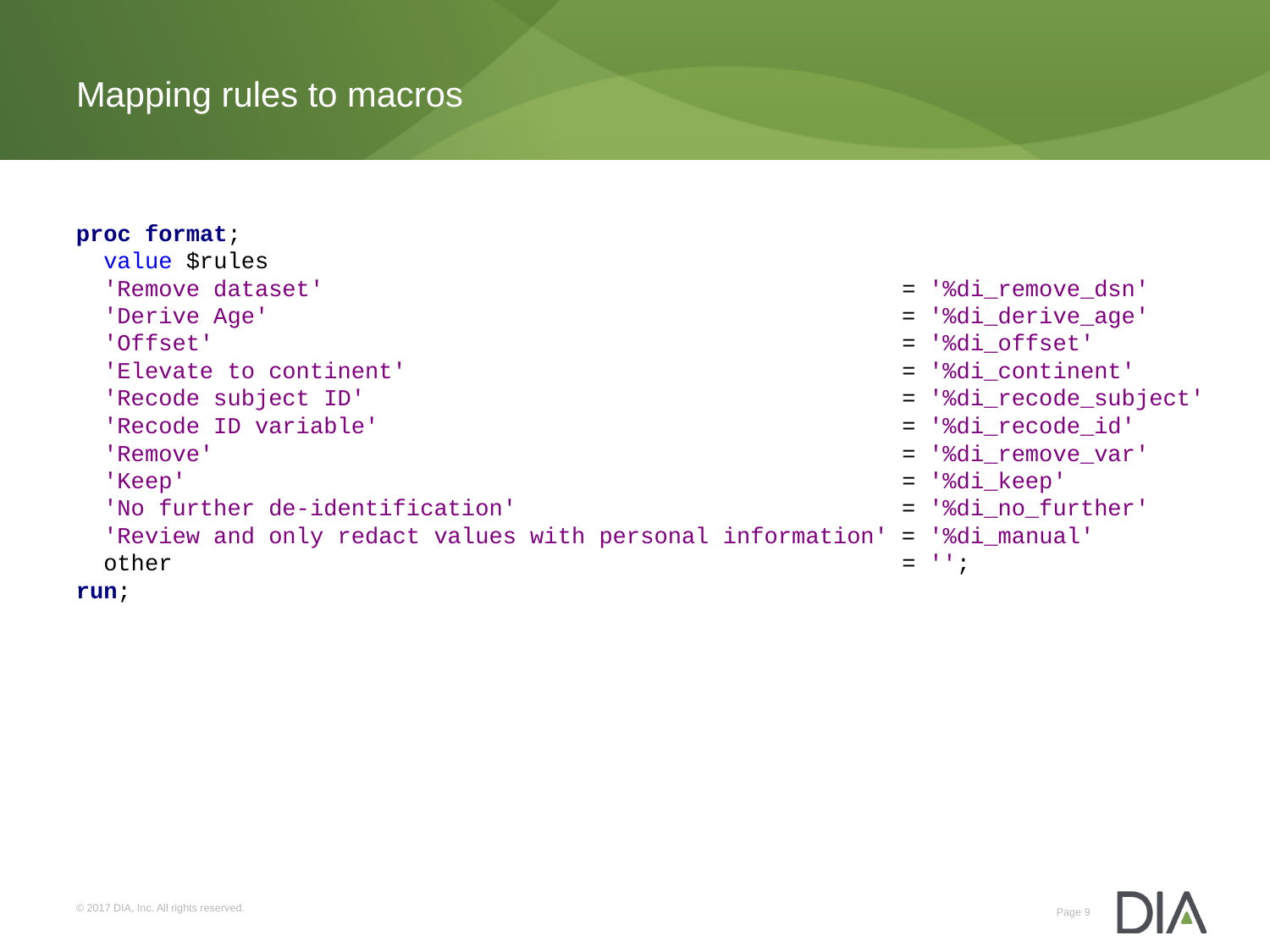

# Mapping rules to macros
proc format;
  value $rules
  'Remove dataset'                                          = '%di_remove_dsn'
  'Derive Age'                                              = '%di_derive_age'
  'Offset'                                                  = '%di_offset'
  'Elevate to continent'                                    = '%di_continent'
  'Recode subject ID'                                       = '%di_recode_subject'
  'Recode ID variable'                                      = '%di_recode_id'
  'Remove'                                                  = '%di_remove_var'
  'Keep'                                                    = '%di_keep'
  'No further de-identification'                            = '%di_no_further'
  'Review and only redact values with personal information' = '%di_manual'
  other                                                     = '';
run;
© 2017 DIA, Inc. All rights reserved.
Page 9